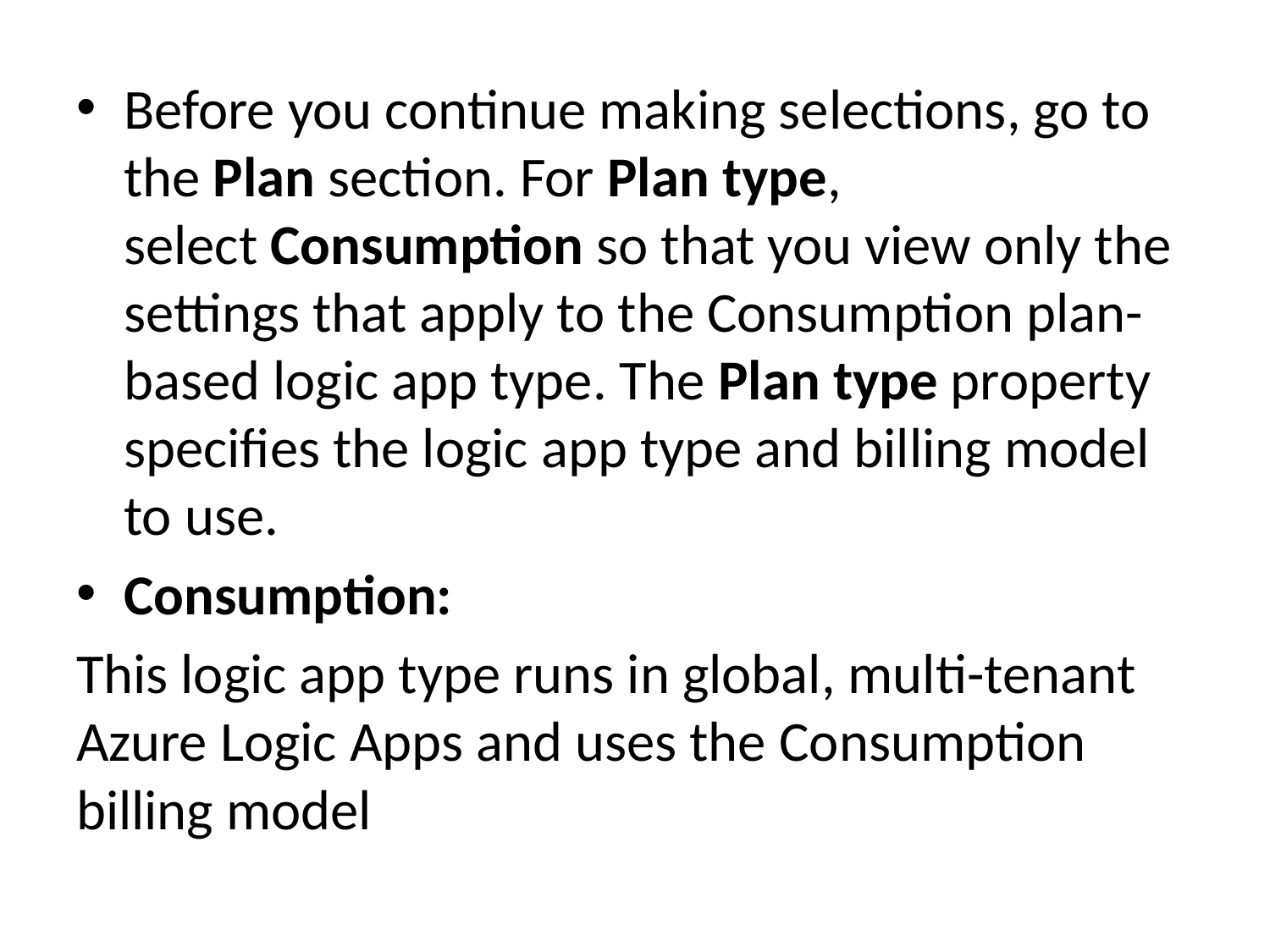

Before you continue making selections, go to the Plan section. For Plan type, select Consumption so that you view only the settings that apply to the Consumption plan-based logic app type. The Plan type property specifies the logic app type and billing model to use.
Consumption:
This logic app type runs in global, multi-tenant Azure Logic Apps and uses the Consumption billing model